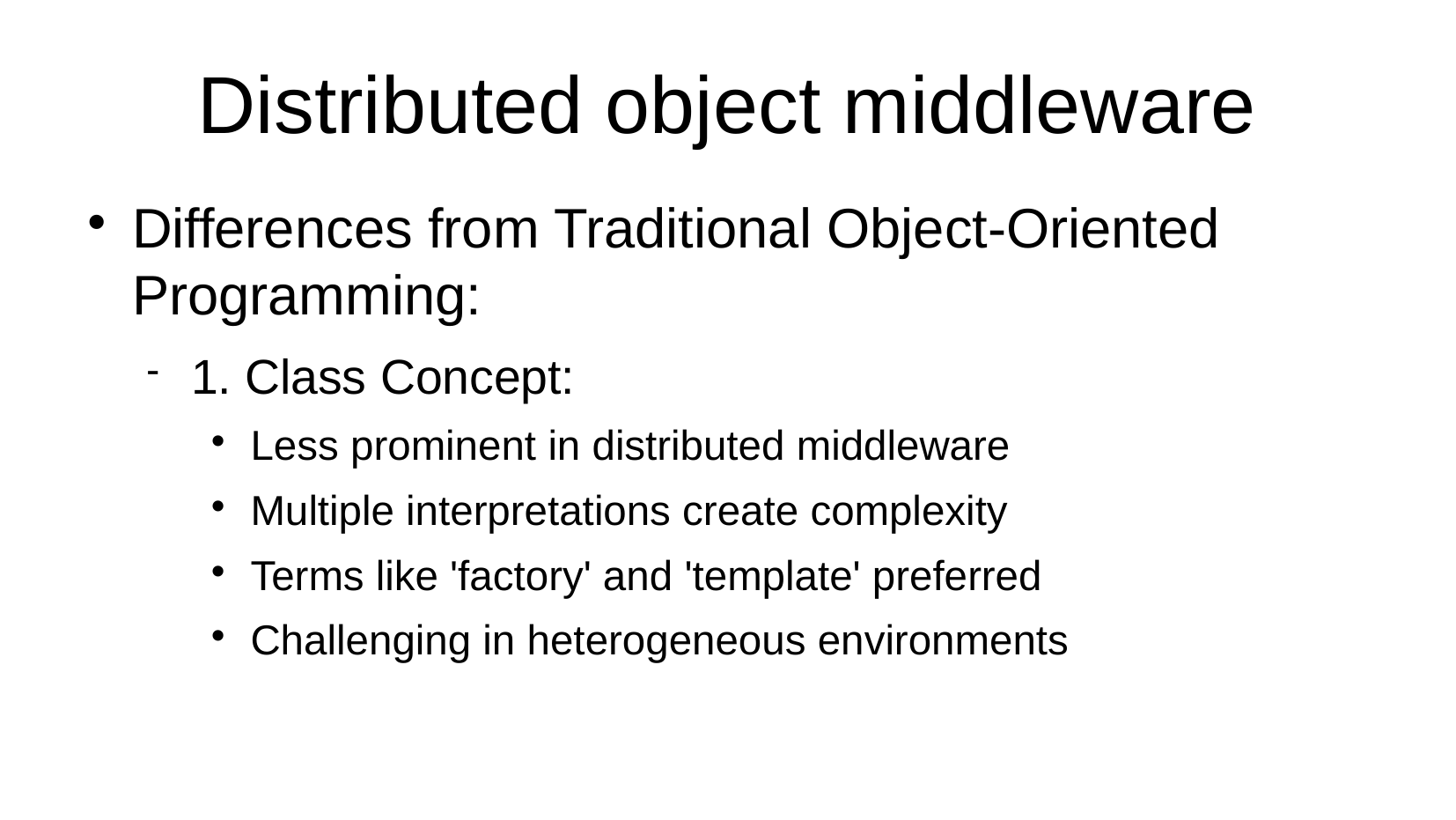

Distributed object middleware
Differences from Traditional Object-Oriented Programming:
1. Class Concept:
Less prominent in distributed middleware
Multiple interpretations create complexity
Terms like 'factory' and 'template' preferred
Challenging in heterogeneous environments